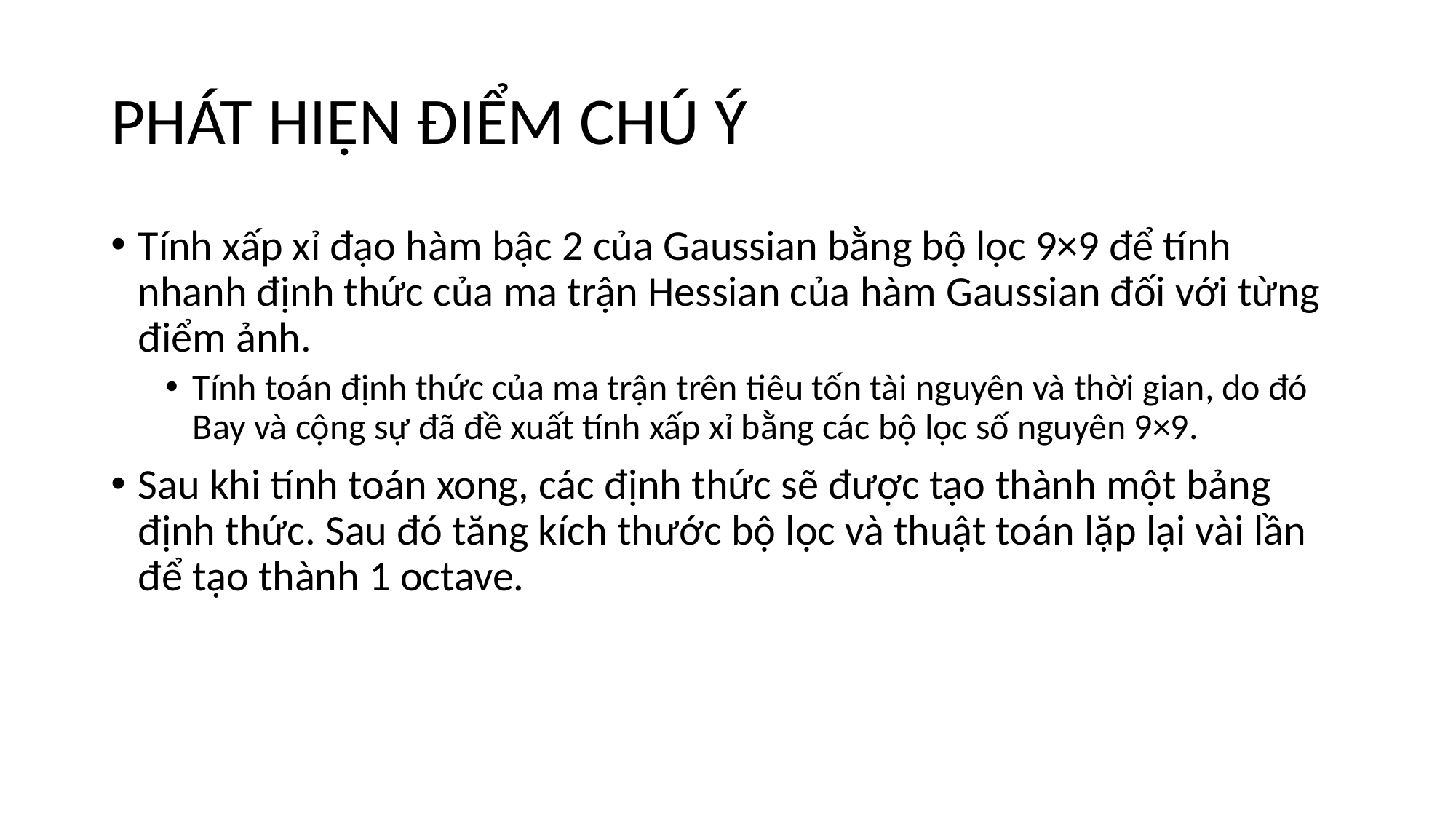

# PHÁT HIỆN ĐIỂM CHÚ Ý
Tính xấp xỉ đạo hàm bậc 2 của Gaussian bằng bộ lọc 9×9 để tính nhanh định thức của ma trận Hessian của hàm Gaussian đối với từng điểm ảnh.
Tính toán định thức của ma trận trên tiêu tốn tài nguyên và thời gian, do đó Bay và cộng sự đã đề xuất tính xấp xỉ bằng các bộ lọc số nguyên 9×9.
Sau khi tính toán xong, các định thức sẽ được tạo thành một bảng định thức. Sau đó tăng kích thước bộ lọc và thuật toán lặp lại vài lần để tạo thành 1 octave.